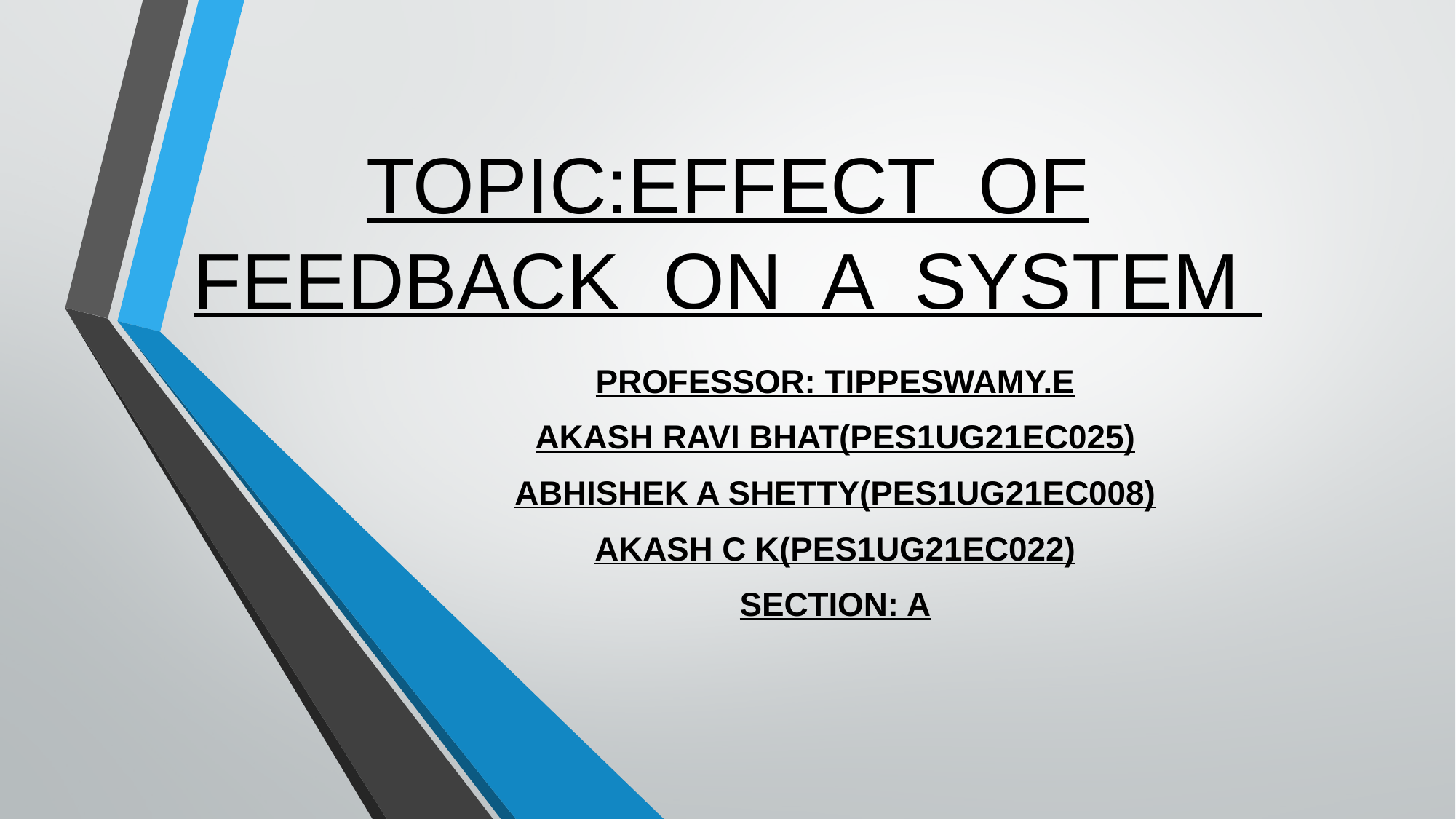

# TOPIC:EFFECT  OF FEEDBACK  ON  A  SYSTEM
PROFESSOR: TIPPESWAMY.E
AKASH RAVI BHAT(PES1UG21EC025)
ABHISHEK A SHETTY(PES1UG21EC008)
AKASH C K(PES1UG21EC022)
SECTION: A